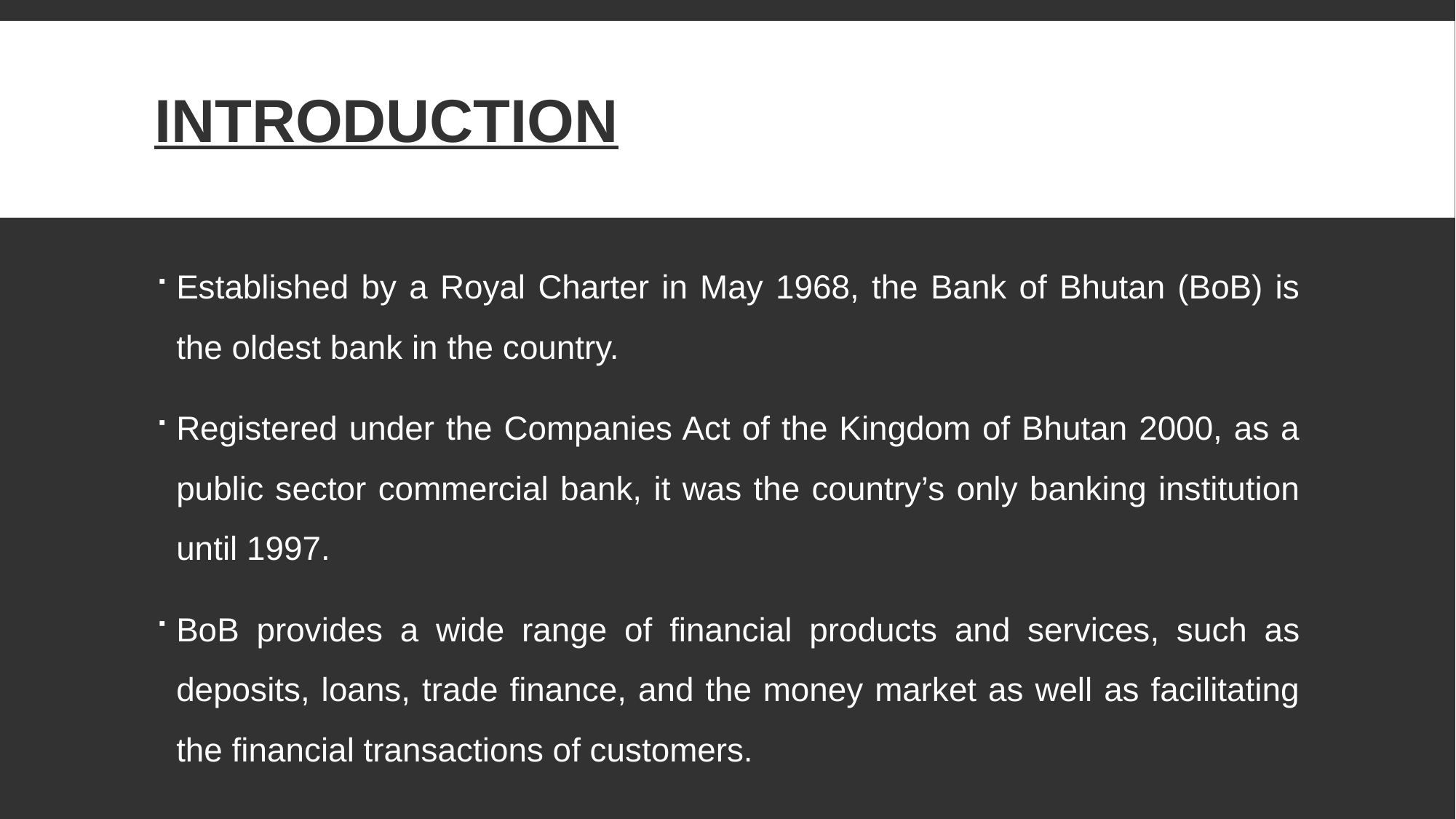

# Introduction
Established by a Royal Charter in May 1968, the Bank of Bhutan (BoB) is the oldest bank in the country.
Registered under the Companies Act of the Kingdom of Bhutan 2000, as a public sector commercial bank, it was the country’s only banking institution until 1997.
BoB provides a wide range of financial products and services, such as deposits, loans, trade finance, and the money market as well as facilitating the financial transactions of customers.